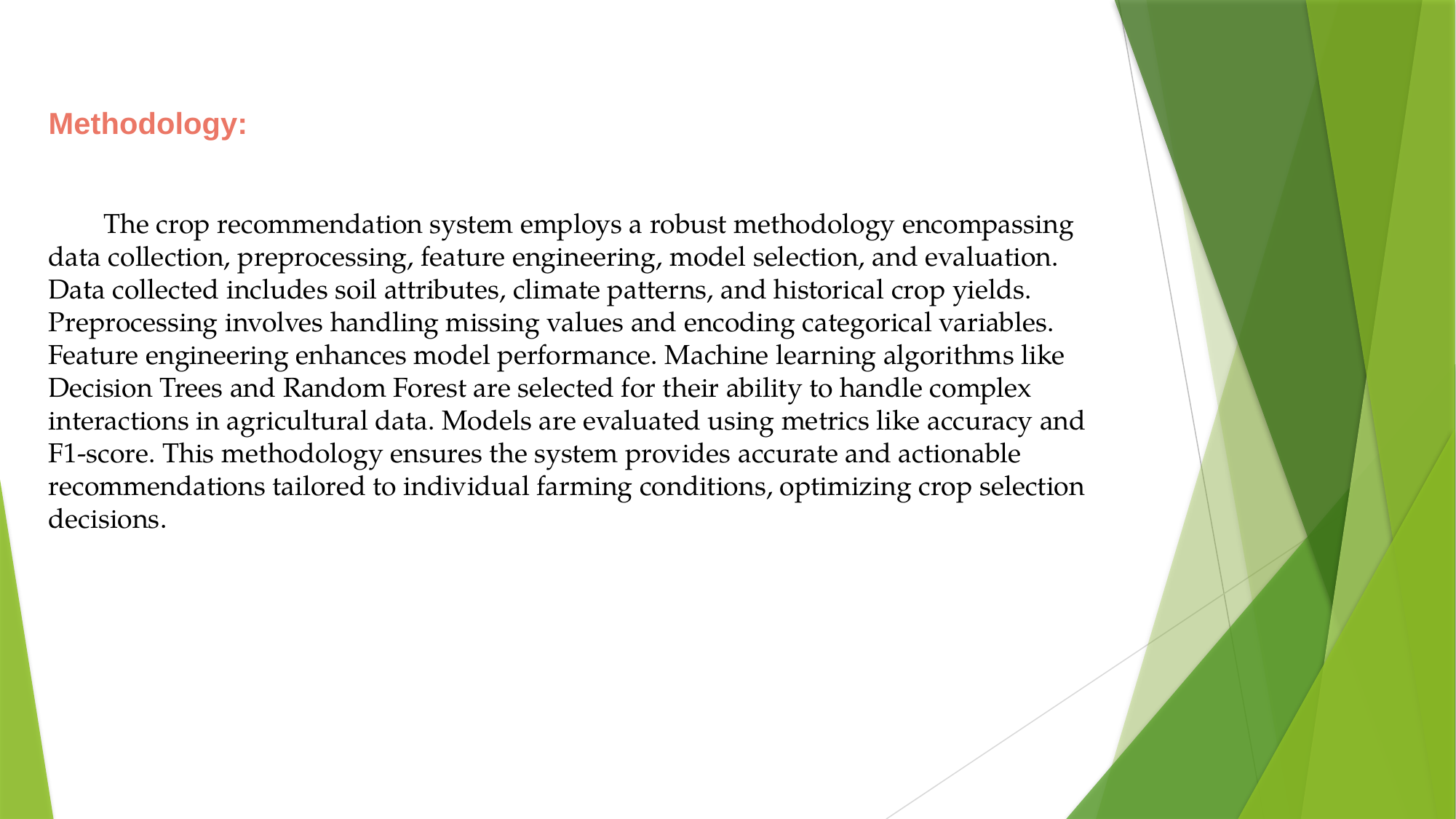

Methodology:

        The crop recommendation system employs a robust methodology encompassing data collection, preprocessing, feature engineering, model selection, and evaluation. Data collected includes soil attributes, climate patterns, and historical crop yields. Preprocessing involves handling missing values and encoding categorical variables. Feature engineering enhances model performance. Machine learning algorithms like Decision Trees and Random Forest are selected for their ability to handle complex interactions in agricultural data. Models are evaluated using metrics like accuracy and F1-score. This methodology ensures the system provides accurate and actionable recommendations tailored to individual farming conditions, optimizing crop selection decisions.